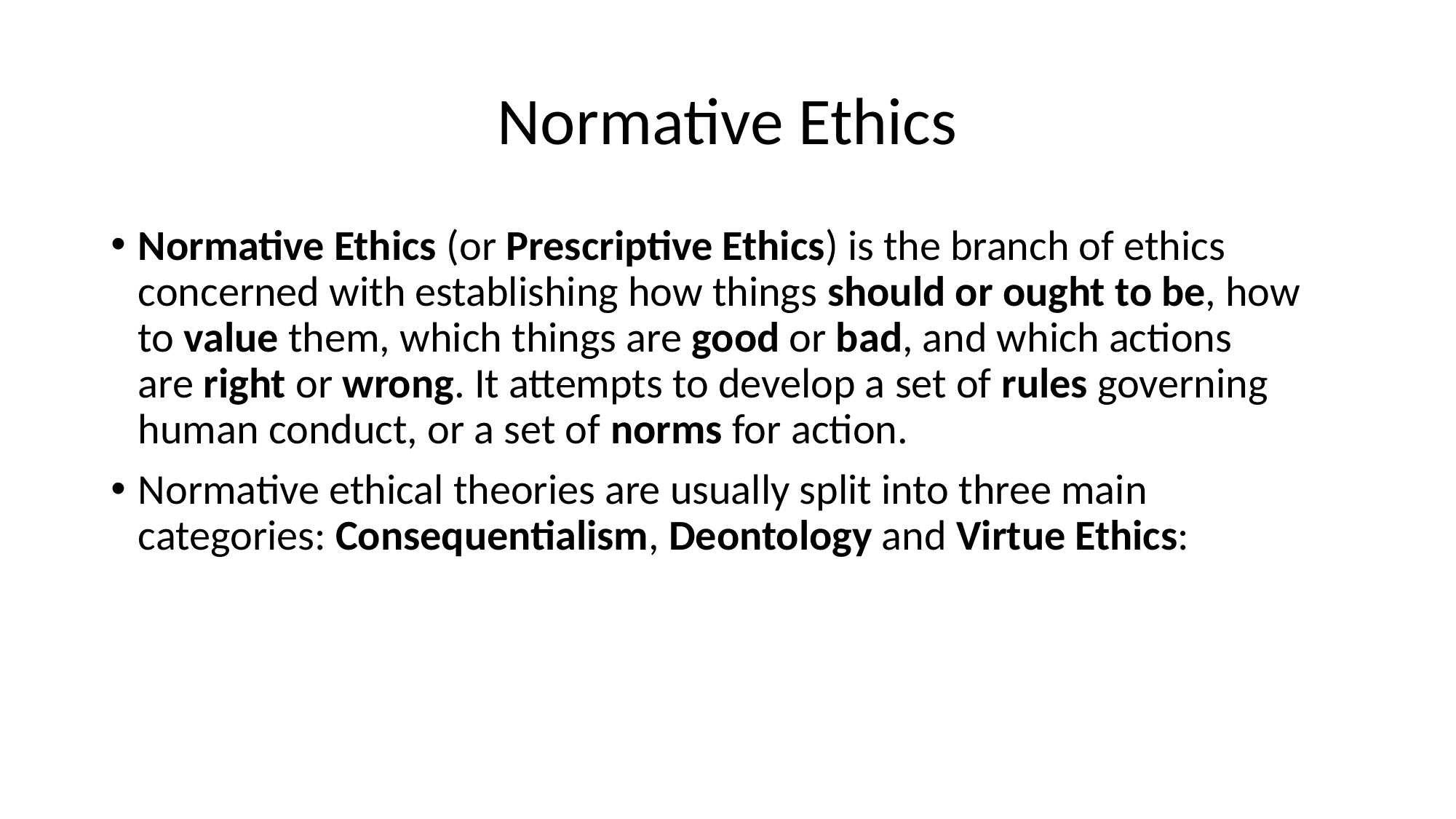

# Normative Ethics
Normative Ethics (or Prescriptive Ethics) is the branch of ethics concerned with establishing how things should or ought to be, how to value them, which things are good or bad, and which actions are right or wrong. It attempts to develop a set of rules governing human conduct, or a set of norms for action.
Normative ethical theories are usually split into three main categories: Consequentialism, Deontology and Virtue Ethics: